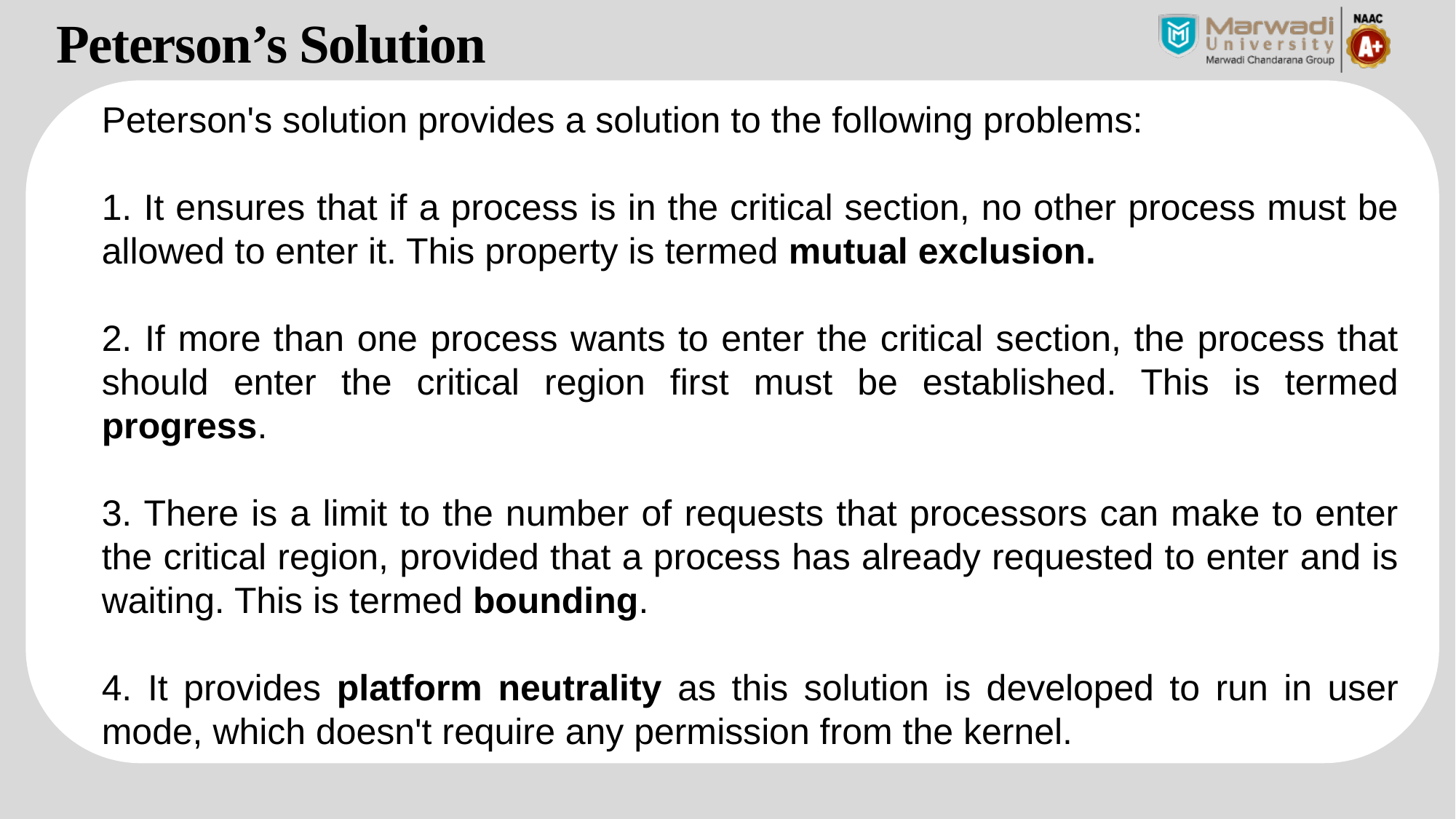

Peterson’s Solution
Peterson's solution provides a solution to the following problems:

1. It ensures that if a process is in the critical section, no other process must be allowed to enter it. This property is termed mutual exclusion.

2. If more than one process wants to enter the critical section, the process that should enter the critical region first must be established. This is termed progress.

3. There is a limit to the number of requests that processors can make to enter the critical region, provided that a process has already requested to enter and is waiting. This is termed bounding.

4. It provides platform neutrality as this solution is developed to run in user mode, which doesn't require any permission from the kernel.